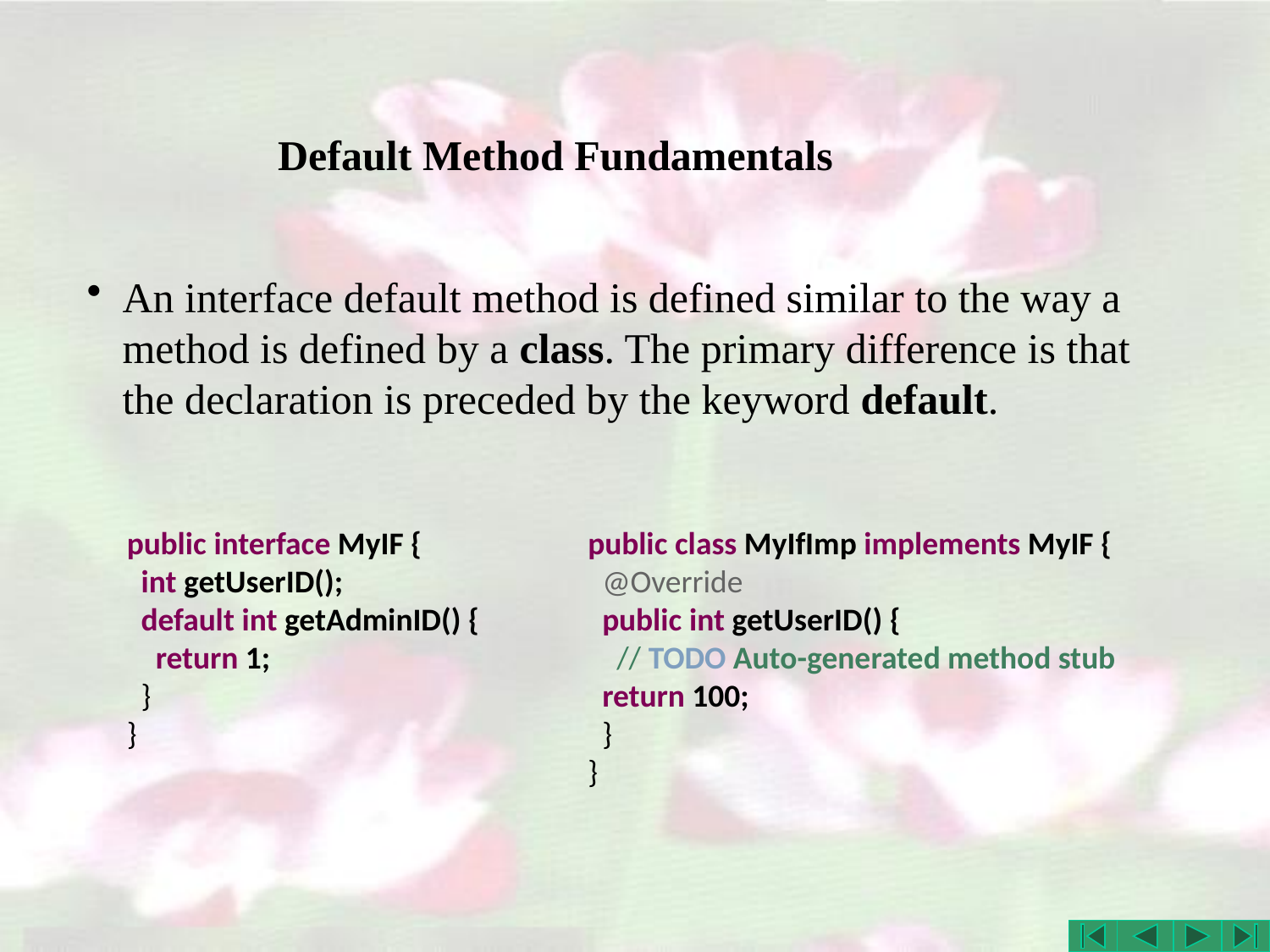

# Default Method Fundamentals
An interface default method is defined similar to the way a method is defined by a class. The primary difference is that the declaration is preceded by the keyword default.
public interface MyIF {
  int getUserID();
  default int getAdminID() {
    return 1;
  }
}
public class MyIfImp implements MyIF {
  @Override
  public int getUserID() {
    // TODO Auto-generated method stub
  return 100;
  }
}